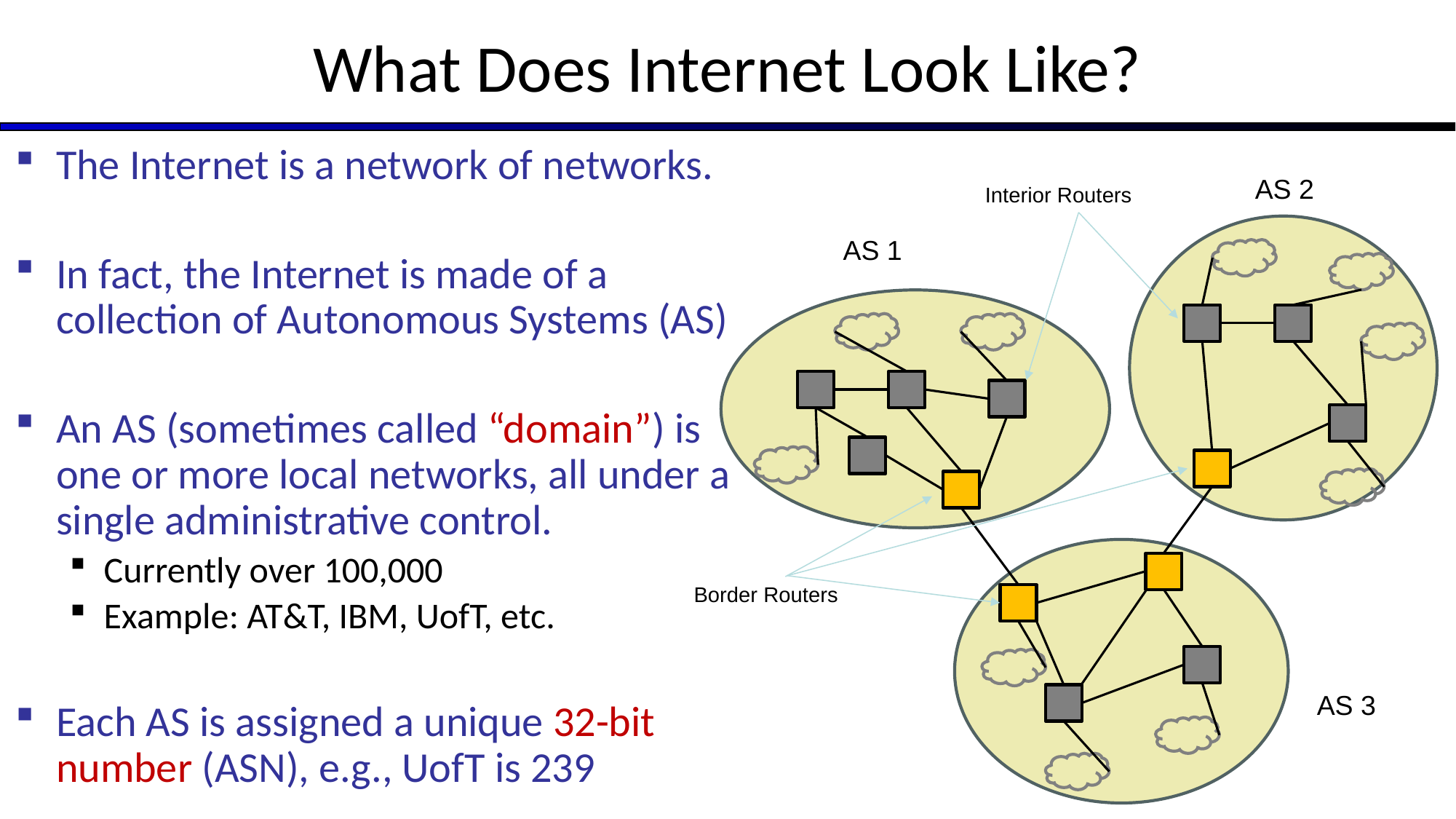

# What Does Internet Look Like?
The Internet is a network of networks.

In fact, the Internet is made of a collection of Autonomous Systems (AS)

An AS (sometimes called “domain”) is one or more local networks, all under a single administrative control.
Currently over 100,000
Example: AT&T, IBM, UofT, etc.

Each AS is assigned a unique 32-bit number (ASN), e.g., UofT is 239
AS 2
Interior Routers

AS 1

Border Routers

AS 3